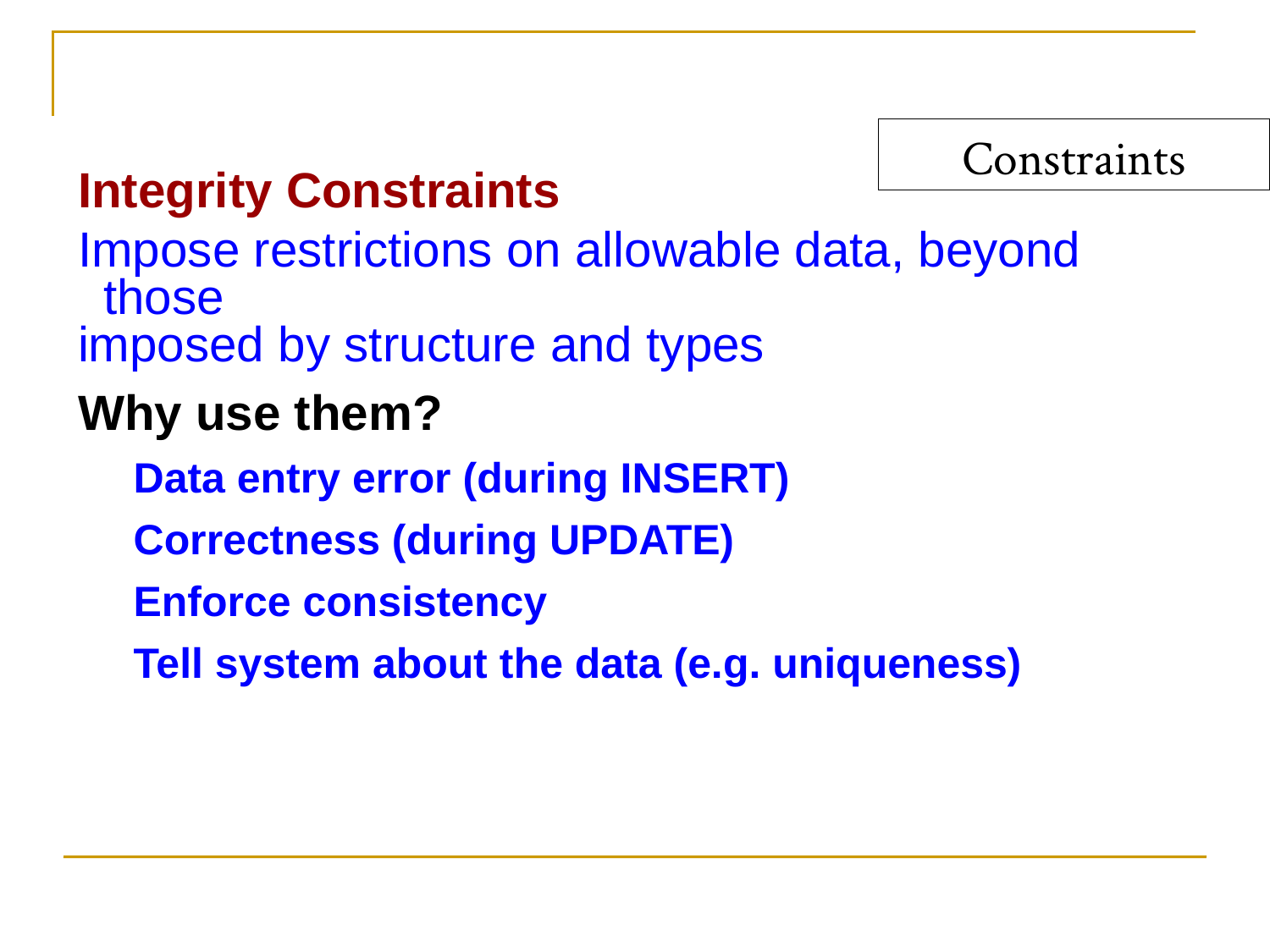

Constraints
Integrity Constraints
Impose restrictions on allowable data, beyond those
imposed by structure and types
Why use them?
Data entry error (during INSERT)
Correctness (during UPDATE)
Enforce consistency
Tell system about the data (e.g. uniqueness)